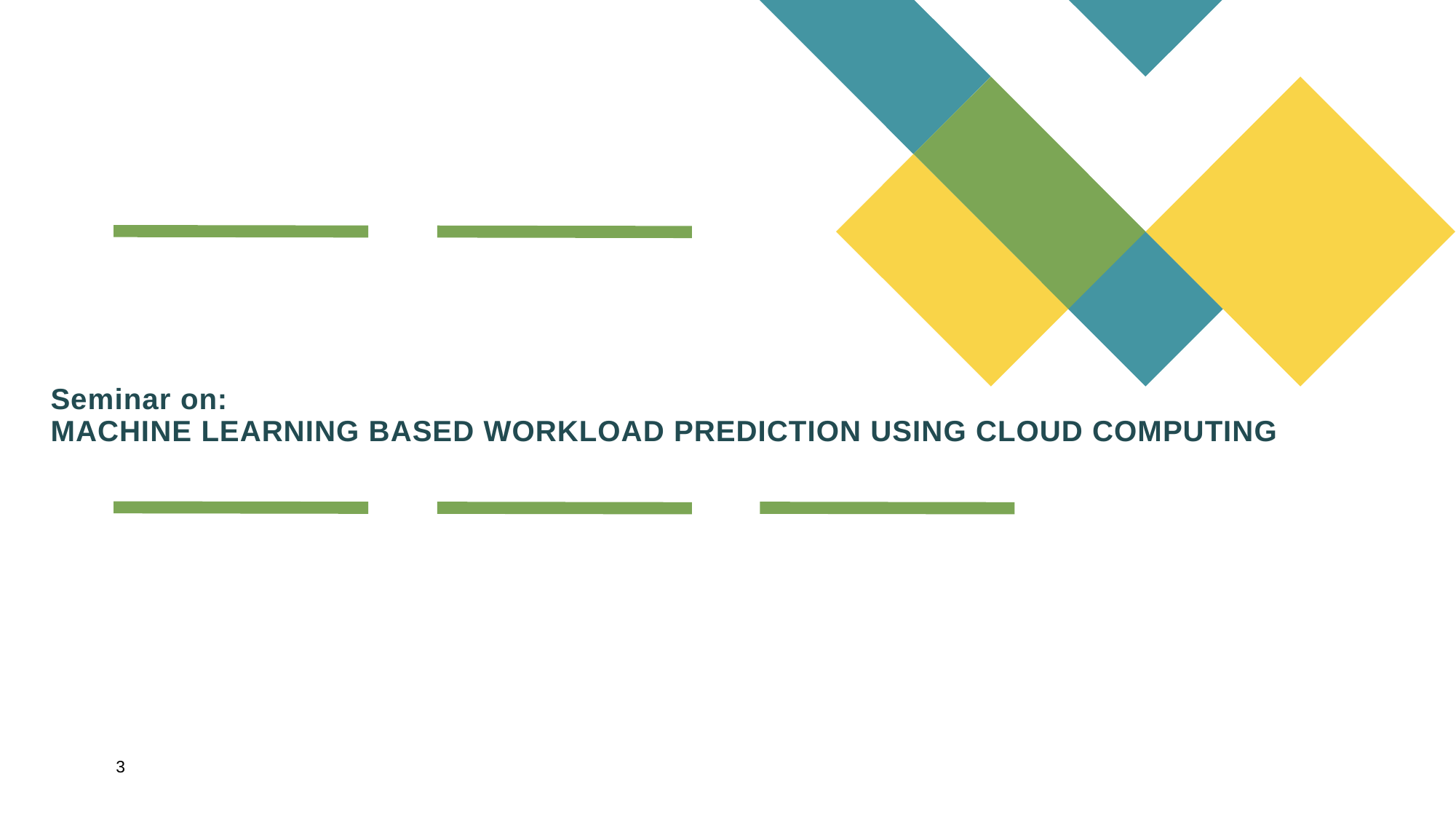

# Seminar on: MACHINE LEARNING BASED WORKLOAD PREDICTION USING CLOUD COMPUTING

3